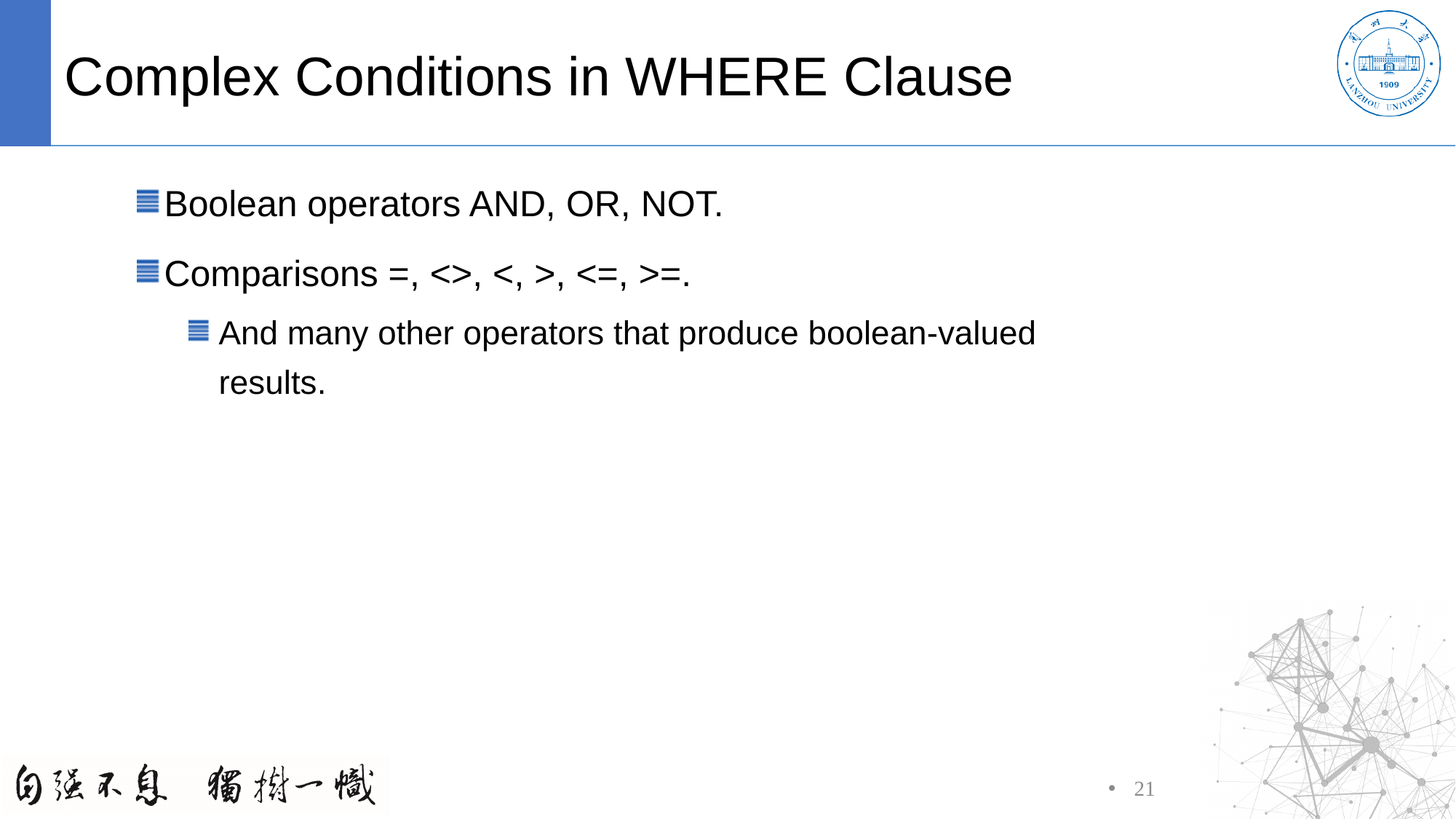

# Complex Conditions in WHERE Clause
Boolean operators AND, OR, NOT.
Comparisons =, <>, <, >, <=, >=.
And many other operators that produce boolean-valued results.
21